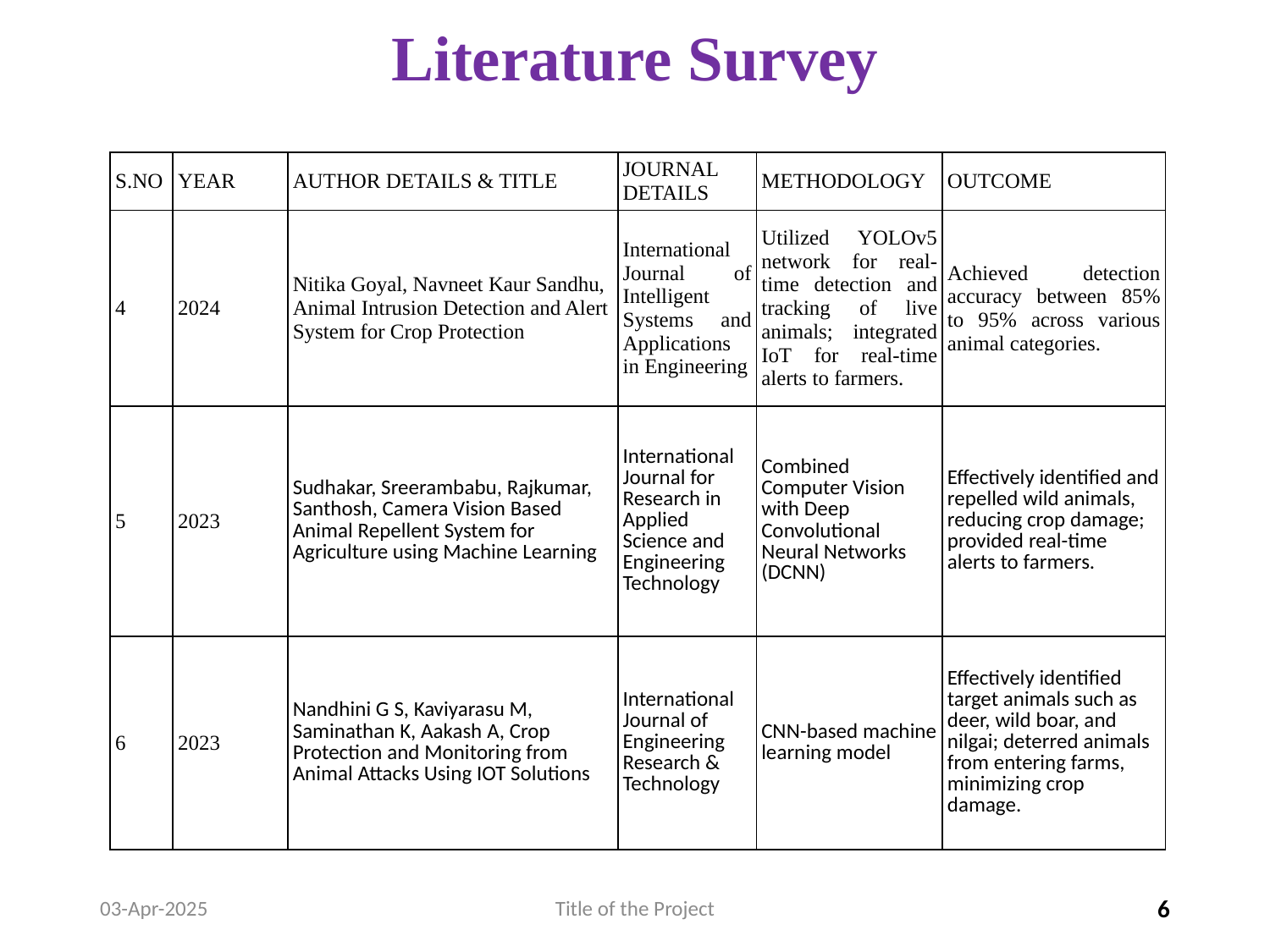

# Literature Survey
| S.NO | YEAR | AUTHOR DETAILS & TITLE | JOURNAL DETAILS | METHODOLOGY | OUTCOME |
| --- | --- | --- | --- | --- | --- |
| 4 | 2024 | Nitika Goyal, Navneet Kaur Sandhu, Animal Intrusion Detection and Alert System for Crop Protection | International Journal of Intelligent Systems and Applications in Engineering | Utilized YOLOv5 network for real-time detection and tracking of live animals; integrated IoT for real-time alerts to farmers. | Achieved detection accuracy between 85% to 95% across various animal categories. |
| 5 | 2023 | Sudhakar, Sreerambabu, Rajkumar, Santhosh, Camera Vision Based Animal Repellent System for Agriculture using Machine Learning | International Journal for Research in Applied Science and Engineering Technology | Combined Computer Vision with Deep Convolutional Neural Networks (DCNN) | Effectively identified and repelled wild animals, reducing crop damage; provided real-time alerts to farmers. |
| 6 | 2023 | Nandhini G S, Kaviyarasu M, Saminathan K, Aakash A, Crop Protection and Monitoring from Animal Attacks Using IOT Solutions | International Journal of Engineering Research & Technology | CNN-based machine learning model | Effectively identified target animals such as deer, wild boar, and nilgai; deterred animals from entering farms, minimizing crop damage. |
03-Apr-2025
Title of the Project
6